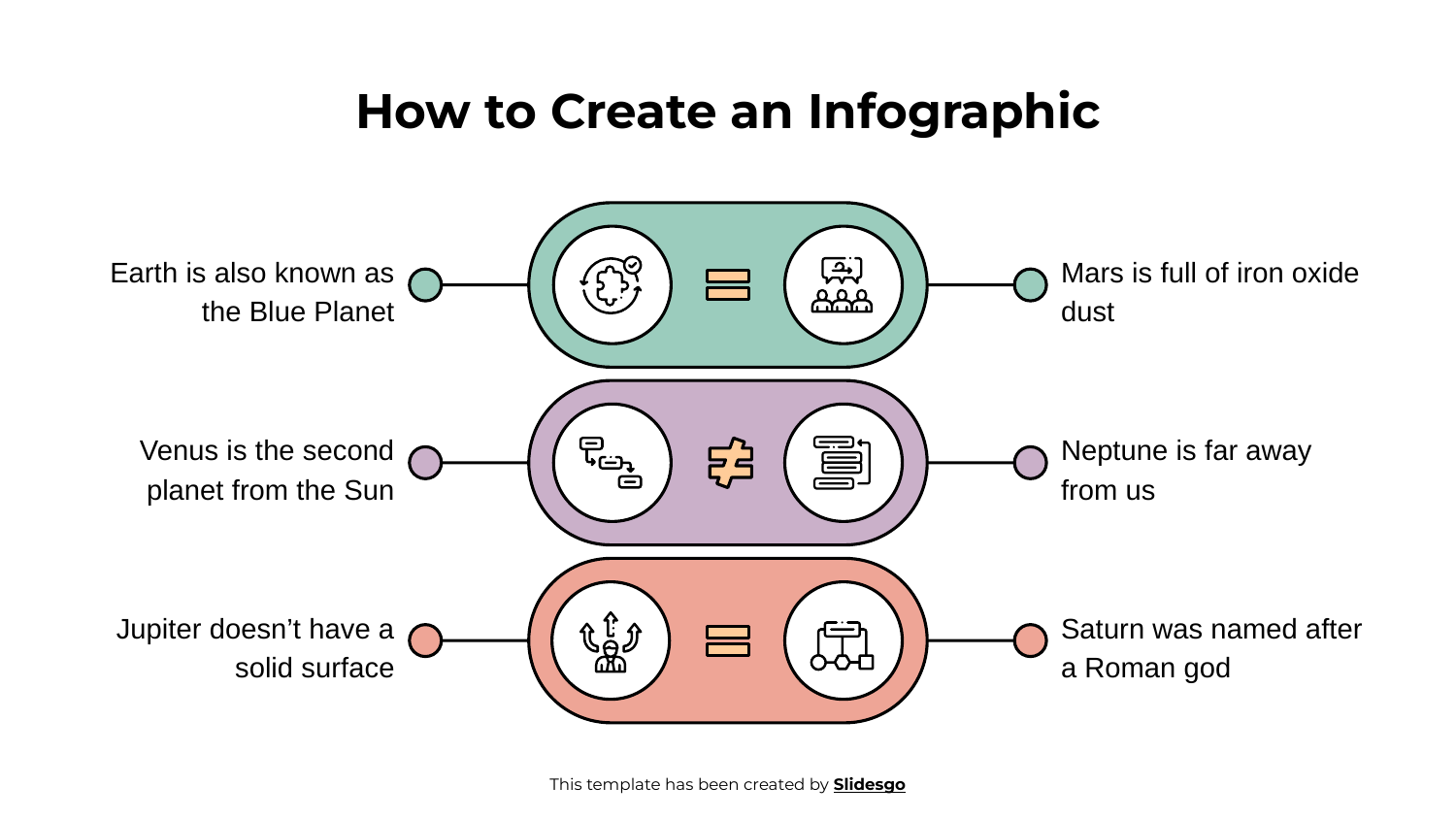

# How to Create an Infographic

Earth is also known as the Blue Planet
Mars is full of iron oxide dust

Venus is the second planet from the Sun
Neptune is far away from us

Jupiter doesn’t have a solid surface
Saturn was named after a Roman god

This template has been created by Slidesgo